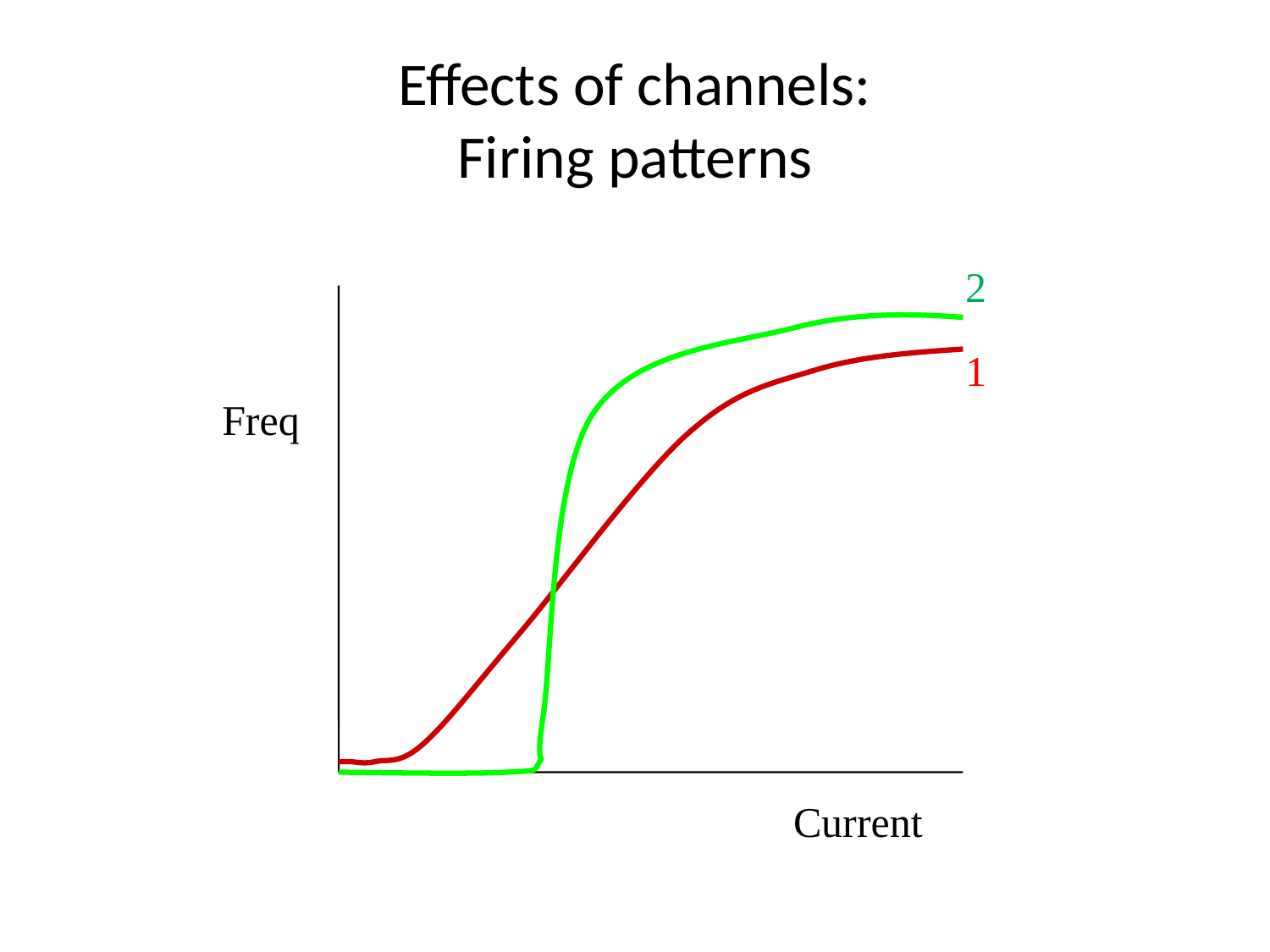

# Effects of channels: Firing patterns
2

1

Freq

Current